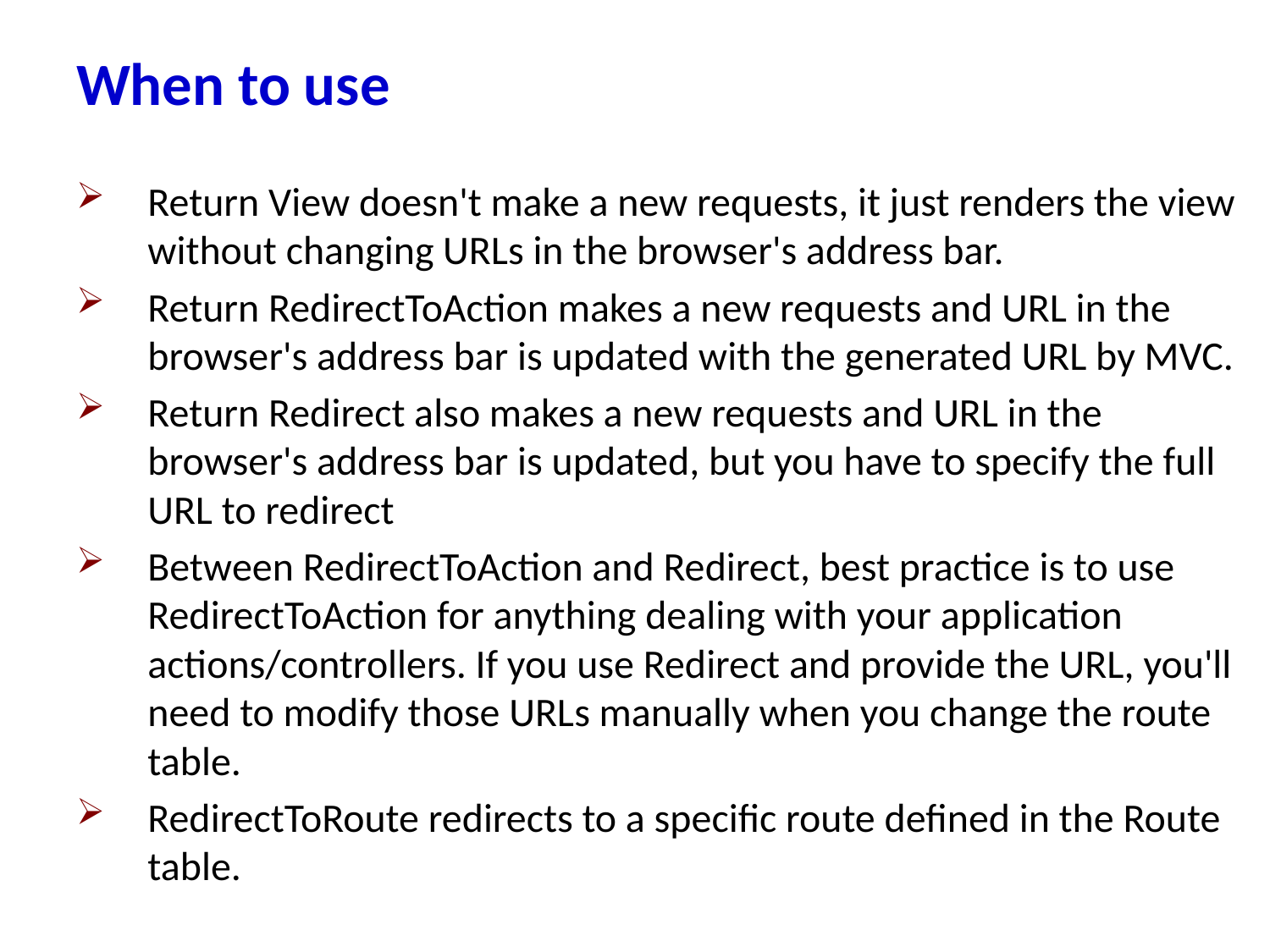

# When to use
Return View doesn't make a new requests, it just renders the view without changing URLs in the browser's address bar.
Return RedirectToAction makes a new requests and URL in the browser's address bar is updated with the generated URL by MVC.
Return Redirect also makes a new requests and URL in the browser's address bar is updated, but you have to specify the full URL to redirect
Between RedirectToAction and Redirect, best practice is to use RedirectToAction for anything dealing with your application actions/controllers. If you use Redirect and provide the URL, you'll need to modify those URLs manually when you change the route table.
RedirectToRoute redirects to a specific route defined in the Route table.